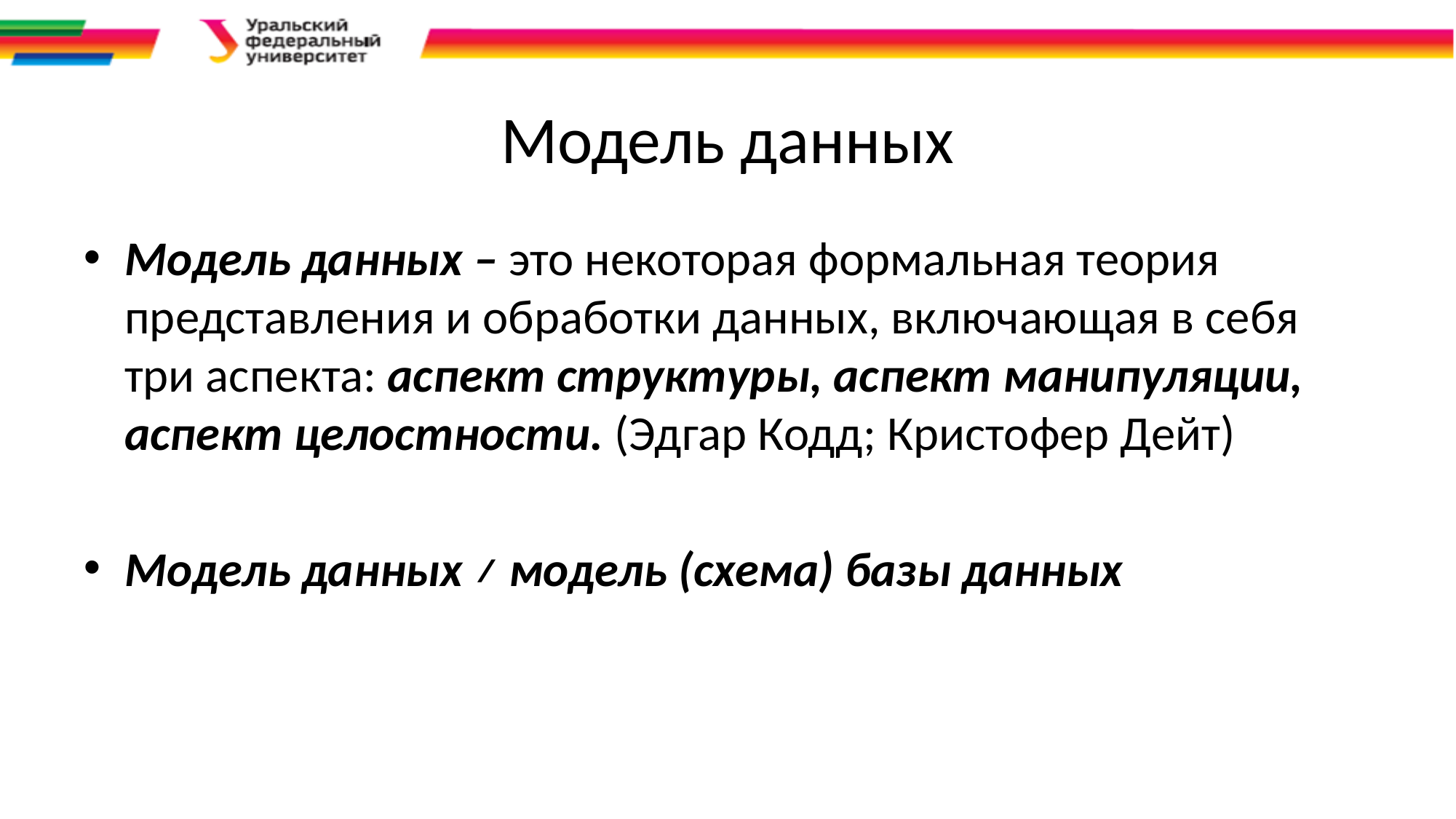

# Модель данных
Модель данных – это некоторая формальная теория представления и обработки данных, включающая в себя три аспекта: аспект структуры, аспект манипуляции, аспект целостности. (Эдгар Кодд; Кристофер Дейт)

Модель данных ≠ модель (схема) базы данных